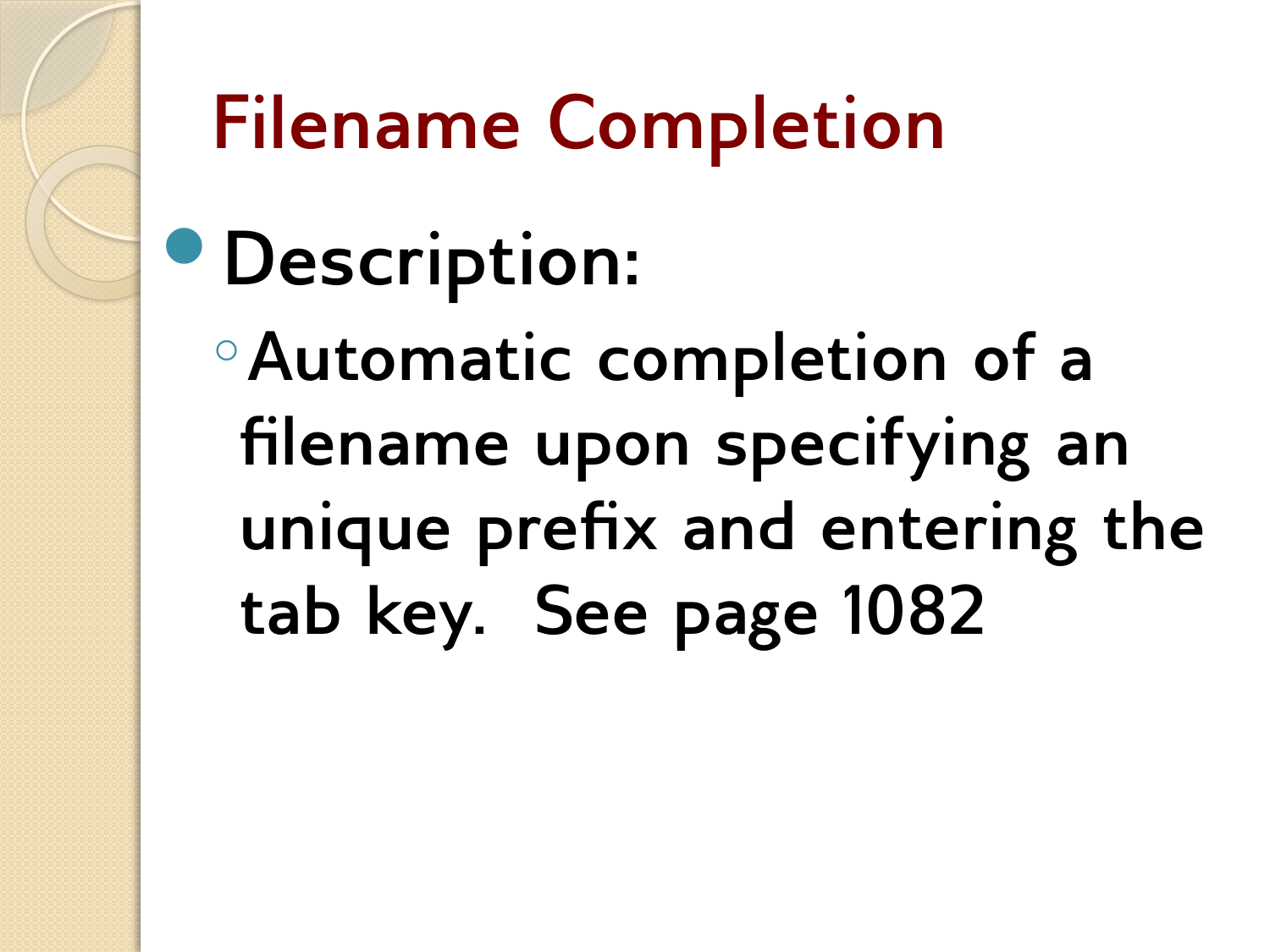

# Filename Completion
Description:
Automatic completion of a filename upon specifying an unique prefix and entering the tab key.  See page 1082